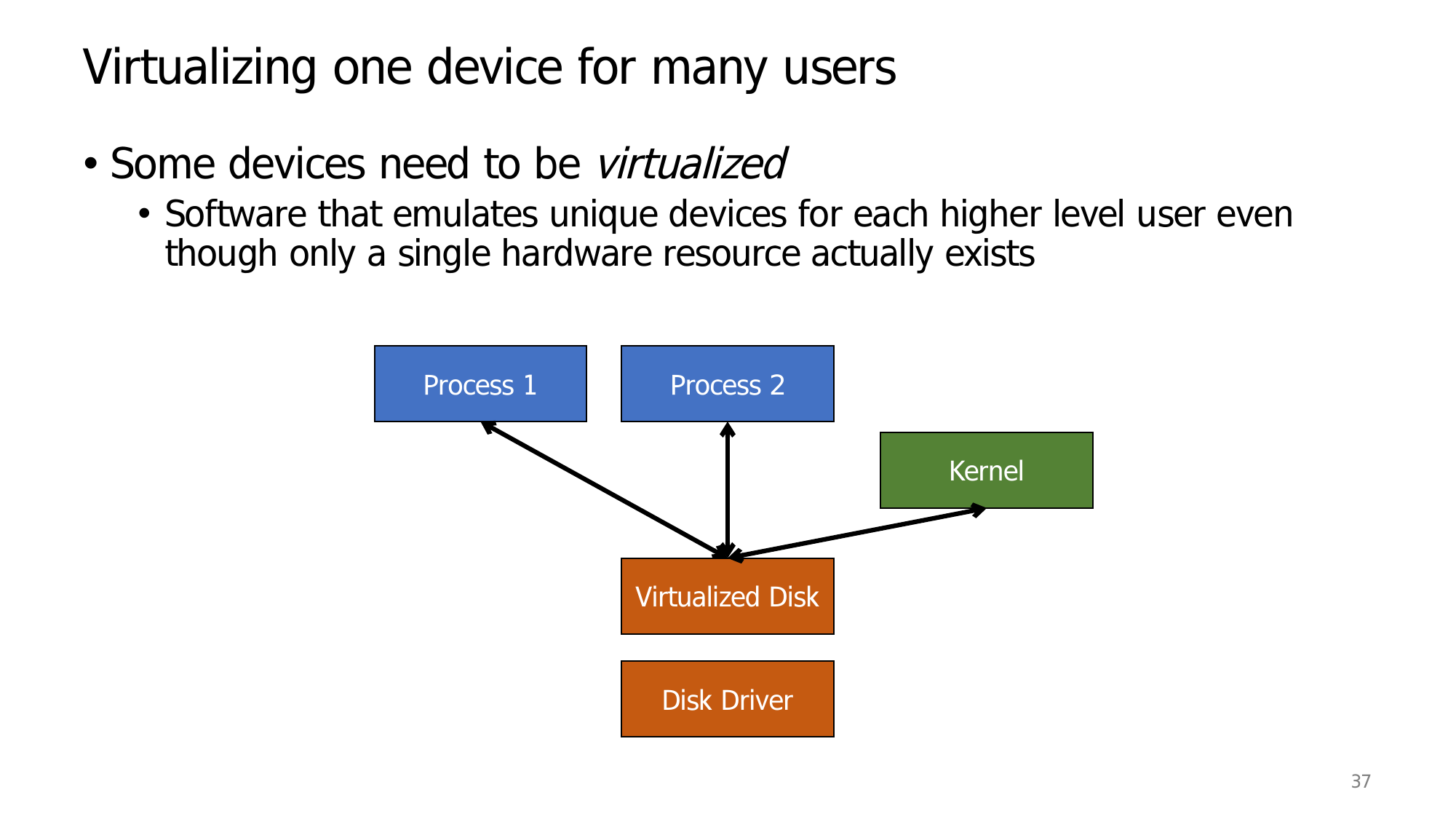

# Virtualizing one device for many users
Some devices need to be virtualized
Software that emulates unique devices for each higher level user even though only a single hardware resource actually exists
Process 1
Process 2
Kernel
Virtualized Disk
Disk Driver
37